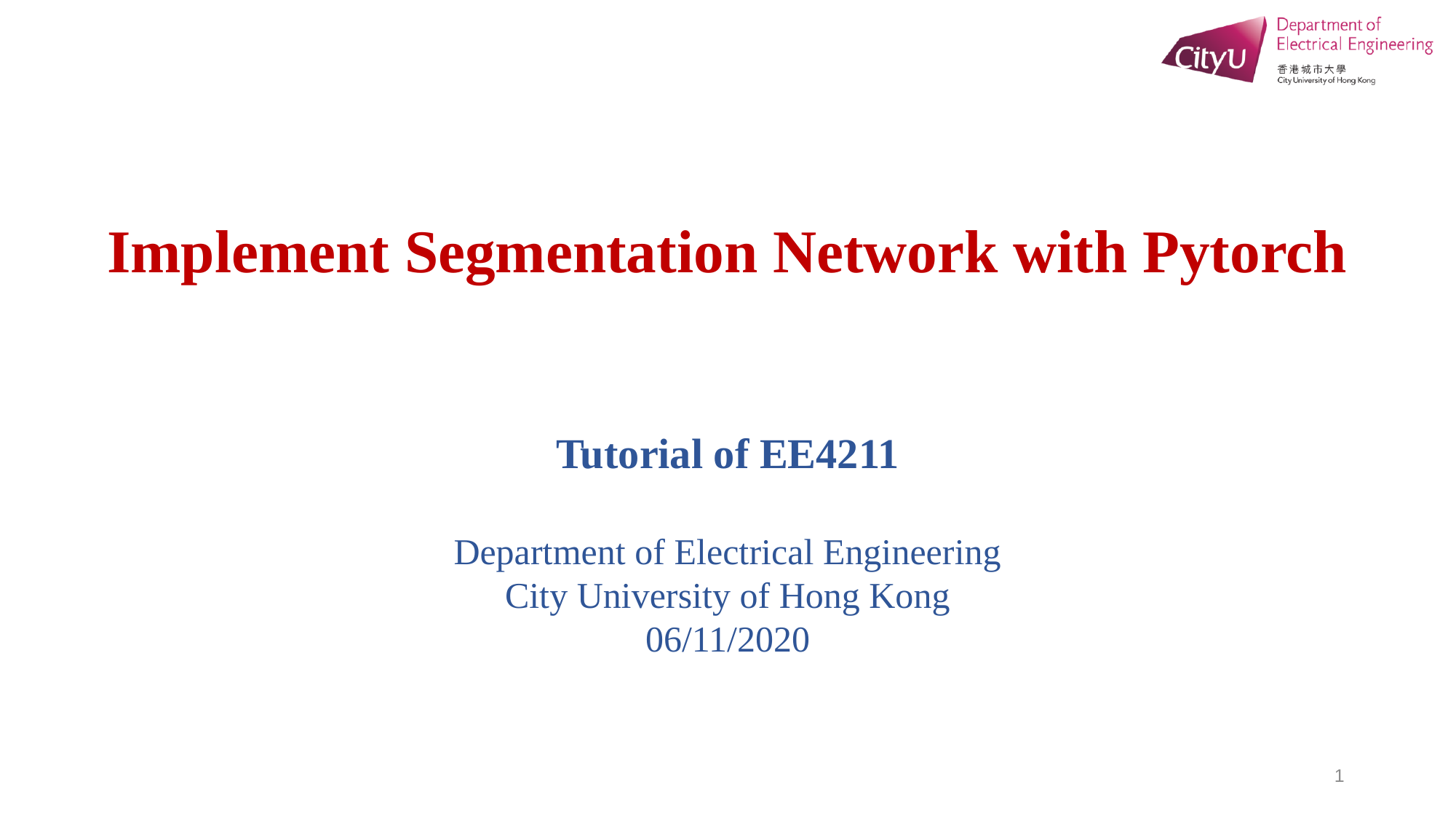

Implement Segmentation Network with Pytorch
Tutorial of EE4211

Department of Electrical Engineering
City University of Hong Kong
06/11/2020
1